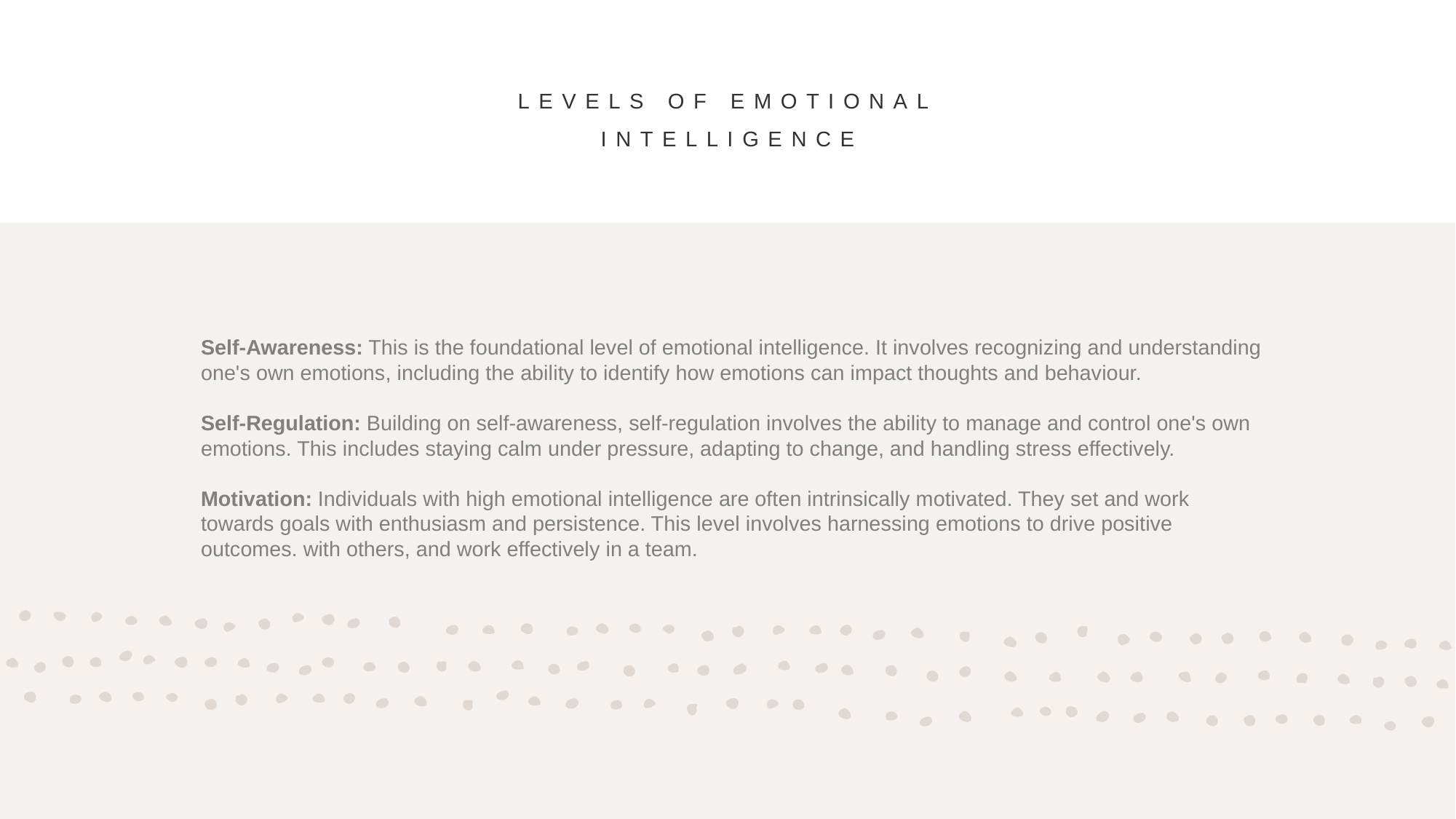

Levels of Emotional Intelligence

# Self-Awareness: This is the foundational level of emotional intelligence. It involves recognizing and understanding one's own emotions, including the ability to identify how emotions can impact thoughts and behaviour. Self-Regulation: Building on self-awareness, self-regulation involves the ability to manage and control one's own emotions. This includes staying calm under pressure, adapting to change, and handling stress effectively. Motivation: Individuals with high emotional intelligence are often intrinsically motivated. They set and work towards goals with enthusiasm and persistence. This level involves harnessing emotions to drive positive outcomes. with others, and work effectively in a team.